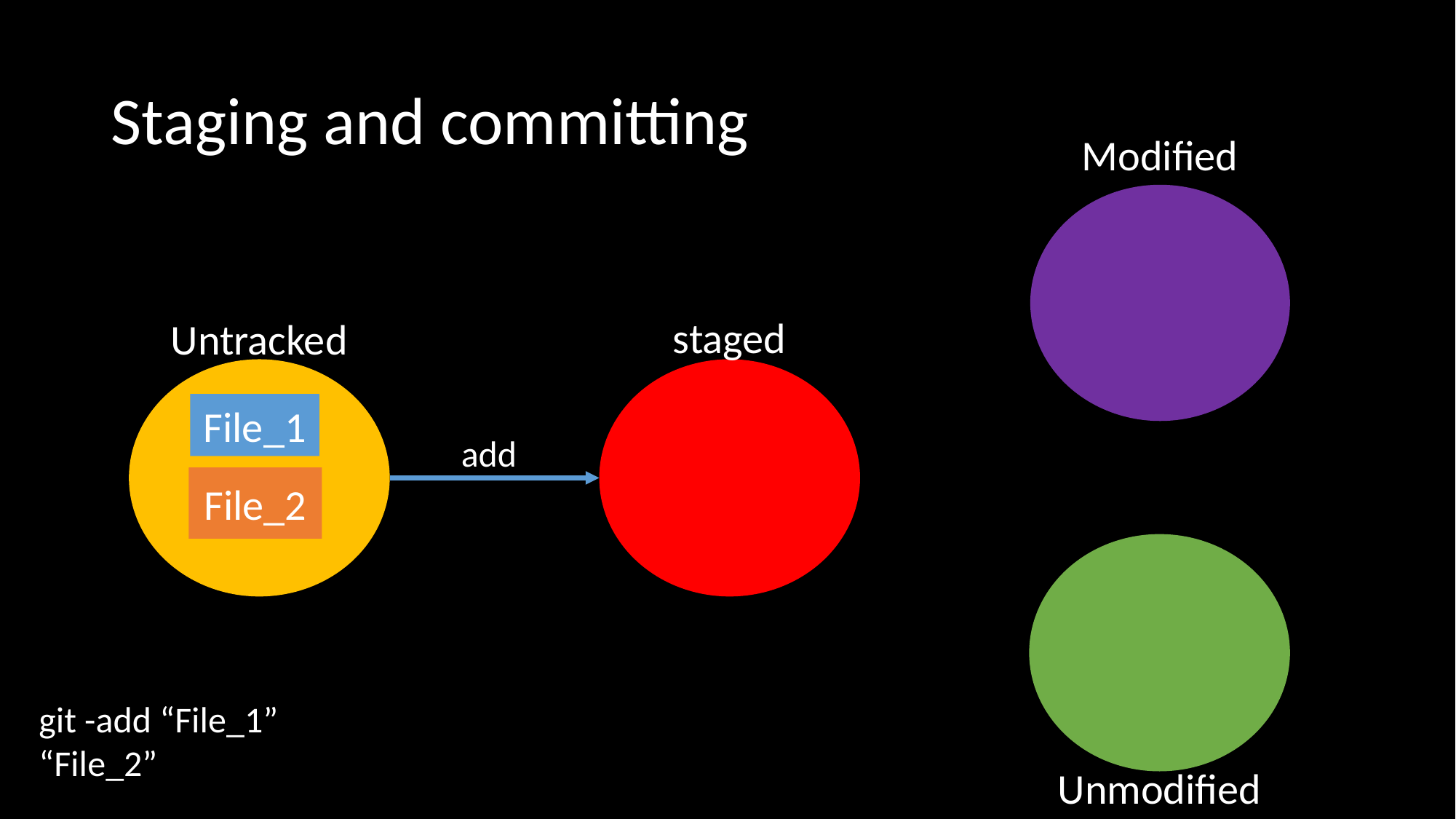

# Staging and committing
Modified

staged

Untracked

File_1
add
File_2

git -add “File_1”  “File_2”
Unmodified